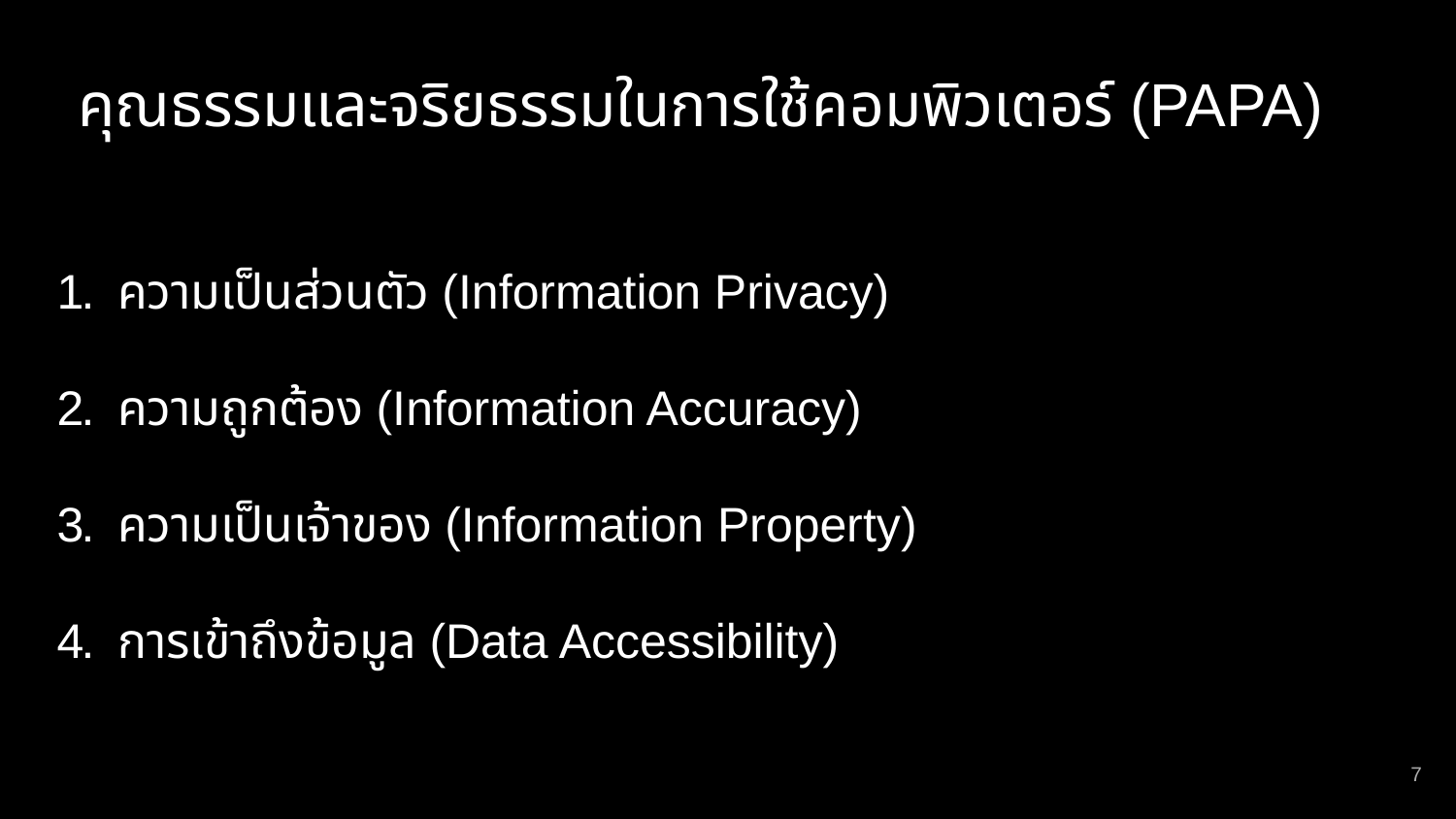

# คุณธรรมและจริยธรรมในการใช้คอมพิวเตอร์ (PAPA)
ความเป็นส่วนตัว (Information Privacy)
ความถูกต้อง (Information Accuracy)
ความเป็นเจ้าของ (Information Property)
การเข้าถึงข้อมูล (Data Accessibility)

7